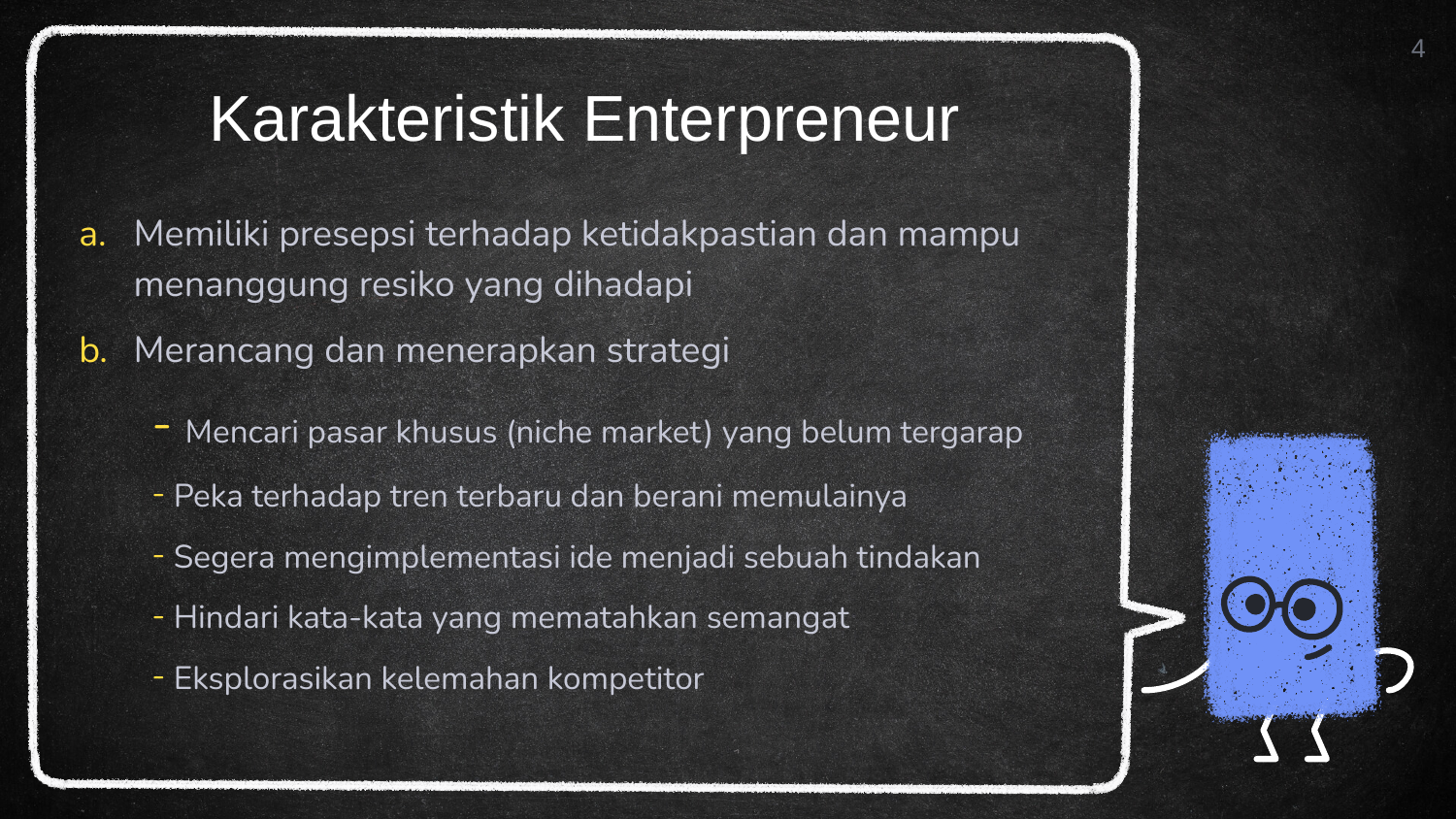

4
Karakteristik Enterpreneur
Memiliki presepsi terhadap ketidakpastian dan mampu menanggung resiko yang dihadapi
Merancang dan menerapkan strategi
 Mencari pasar khusus (niche market) yang belum tergarap
 Peka terhadap tren terbaru dan berani memulainya
 Segera mengimplementasi ide menjadi sebuah tindakan
 Hindari kata-kata yang mematahkan semangat
 Eksplorasikan kelemahan kompetitor